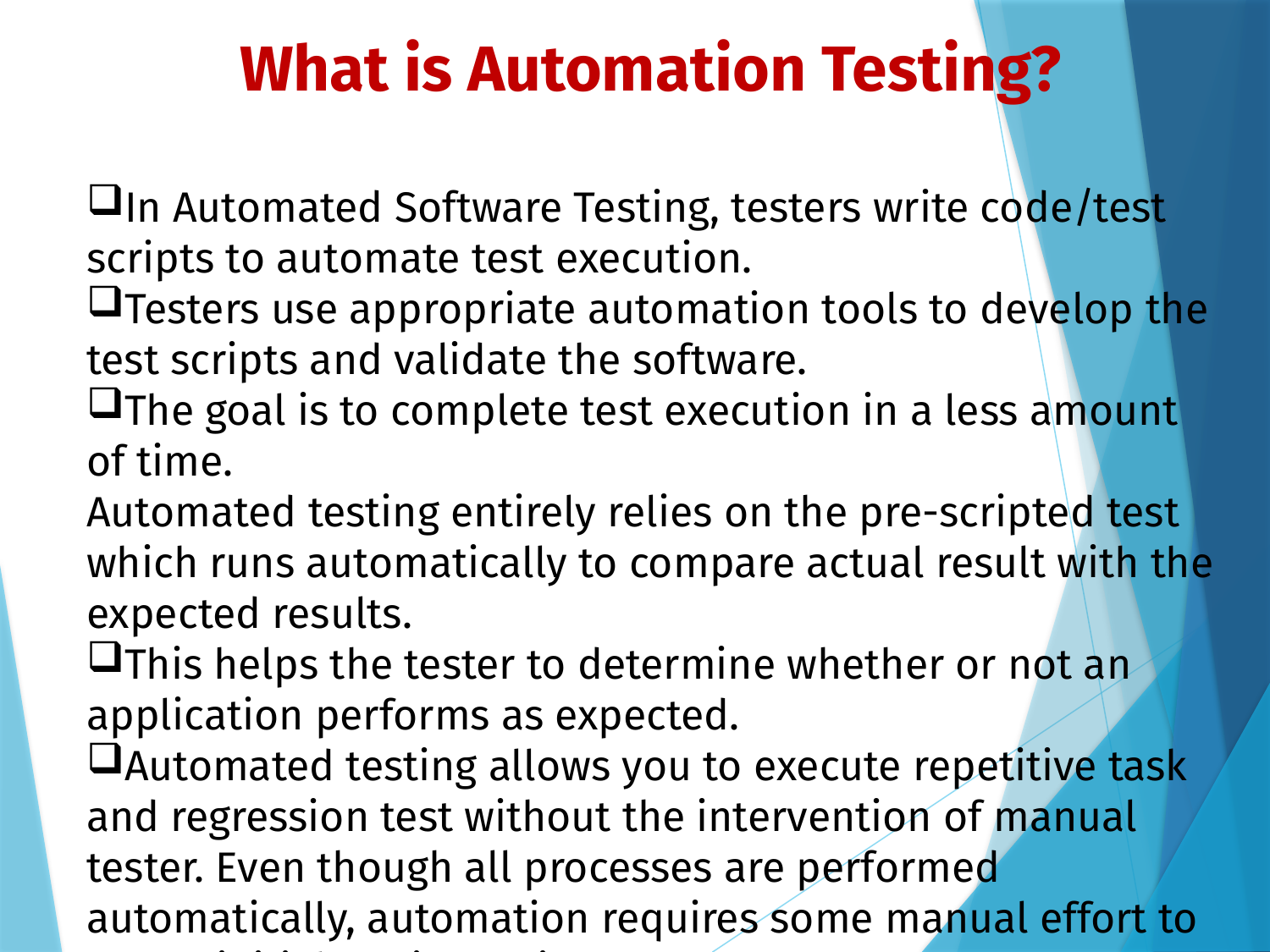

What is Automation Testing?

In Automated Software Testing, testers write code/test scripts to automate test execution.
Testers use appropriate automation tools to develop the test scripts and validate the software.
The goal is to complete test execution in a less amount of time.
Automated testing entirely relies on the pre-scripted test which runs automatically to compare actual result with the expected results.
This helps the tester to determine whether or not an application performs as expected.
Automated testing allows you to execute repetitive task and regression test without the intervention of manual tester. Even though all processes are performed automatically, automation requires some manual effort to create initial testing scripts.